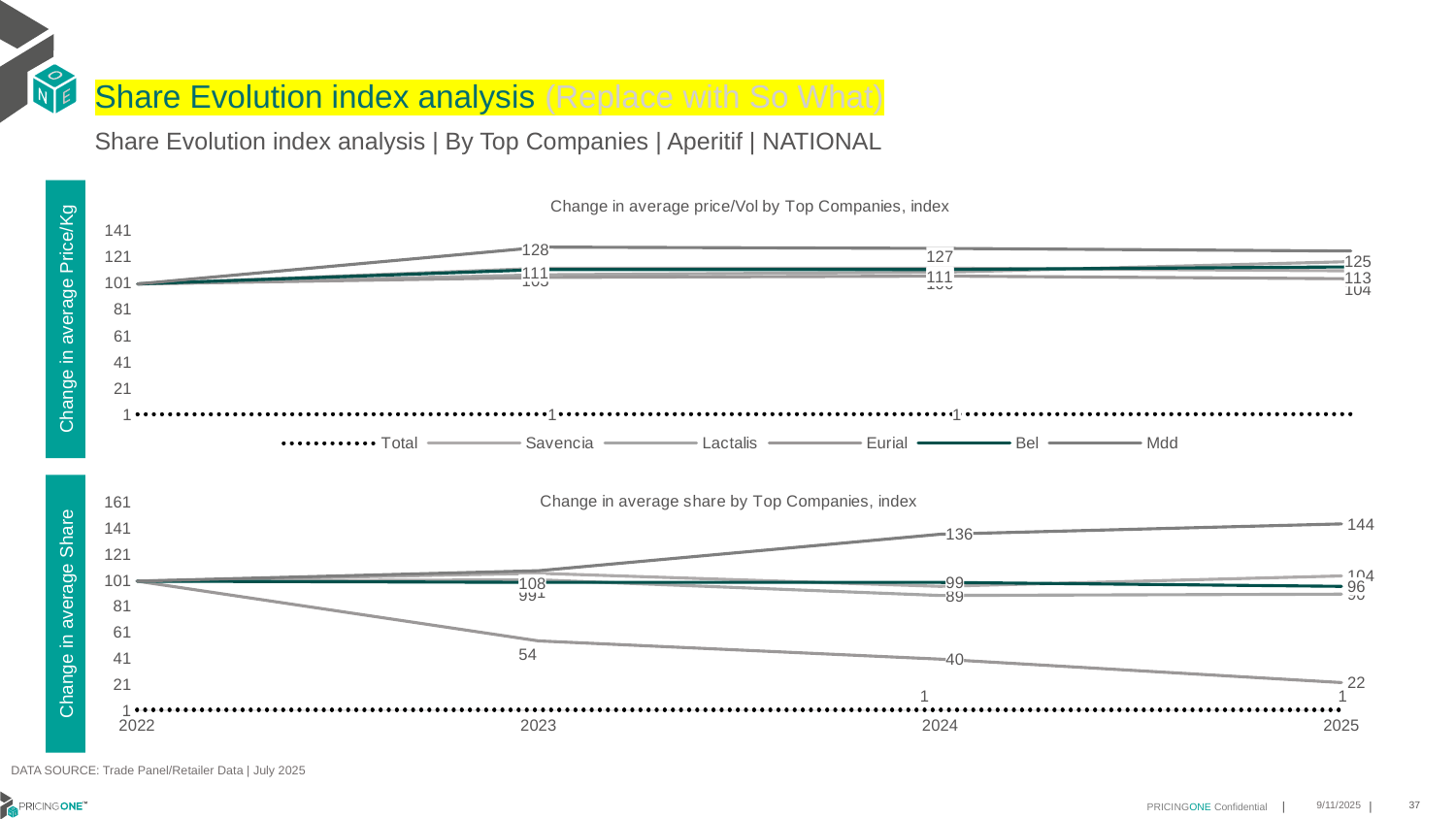

# Share Evolution index analysis (Replace with So What)
Share Evolution index analysis | By Top Companies | Aperitif | NATIONAL

### Chart: Change in average price/Vol by Top Companies, index

| Category | Total | Savencia | Lactalis | Eurial | Bel | Mdd |
|---|---|---|---|---|---|---|
| 2022 | 1.0 | 100.0 | 100.0 | 100.0 | 100.0 | 100.0 |
| 2023 | 1.1187841490768966 | 112.0 | 107.0 | 105.0 | 111.0 | 128.0 |
| 2024 | 1.1208144015643873 | 112.0 | 109.0 | 106.0 | 111.0 | 127.0 |
| 2025 | 1.129493299591649 | 110.0 | 117.0 | 104.0 | 113.0 | 125.0 |
Change in average Price/Kg

### Chart: Change in average share by Top Companies, index

| Category | Total | Savencia | Lactalis | Eurial | Bel | Mdd |
|---|---|---|---|---|---|---|
| 2022 | 1.0 | 100.0 | 100.0 | 100.0 | 100.0 | 100.0 |
| 2023 | 1.0 | 106.0 | 101.0 | 54.0 | 99.0 | 108.0 |
| 2024 | 1.0 | 96.0 | 89.0 | 40.0 | 99.0 | 136.0 |
| 2025 | 1.0 | 104.0 | 90.0 | 22.0 | 96.0 | 144.0 |
Change in average Share
DATA SOURCE: Trade Panel/Retailer Data | July 2025

9/11/2025
37